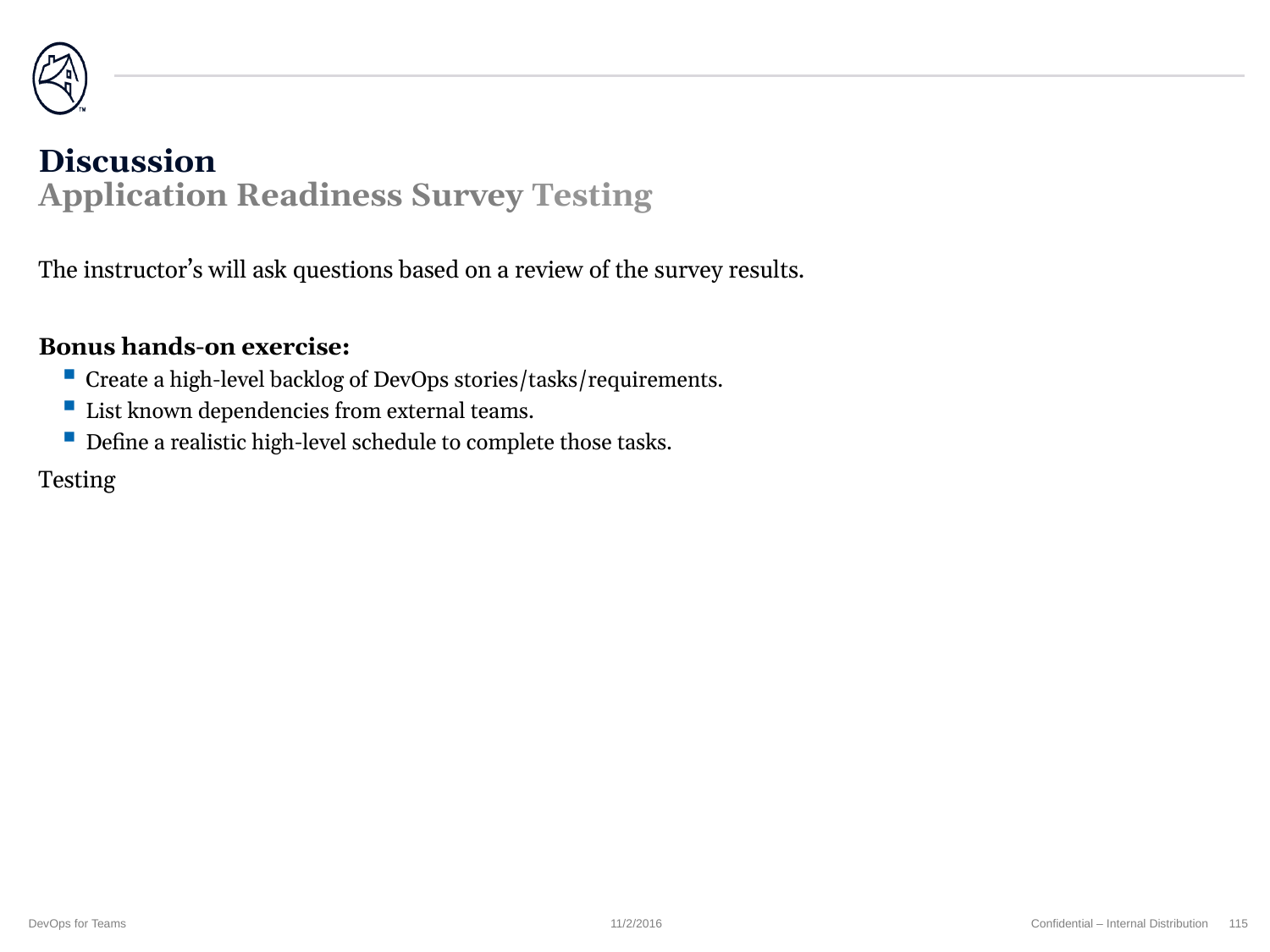

# Discussion Application Readiness Survey Testing
The instructor’s will ask questions based on a review of the survey results.

Bonus hands-on exercise:
Create a high-level backlog of DevOps stories/tasks/requirements.
List known dependencies from external teams.
Define a realistic high-level schedule to complete those tasks.
Testing
DevOps for Teams